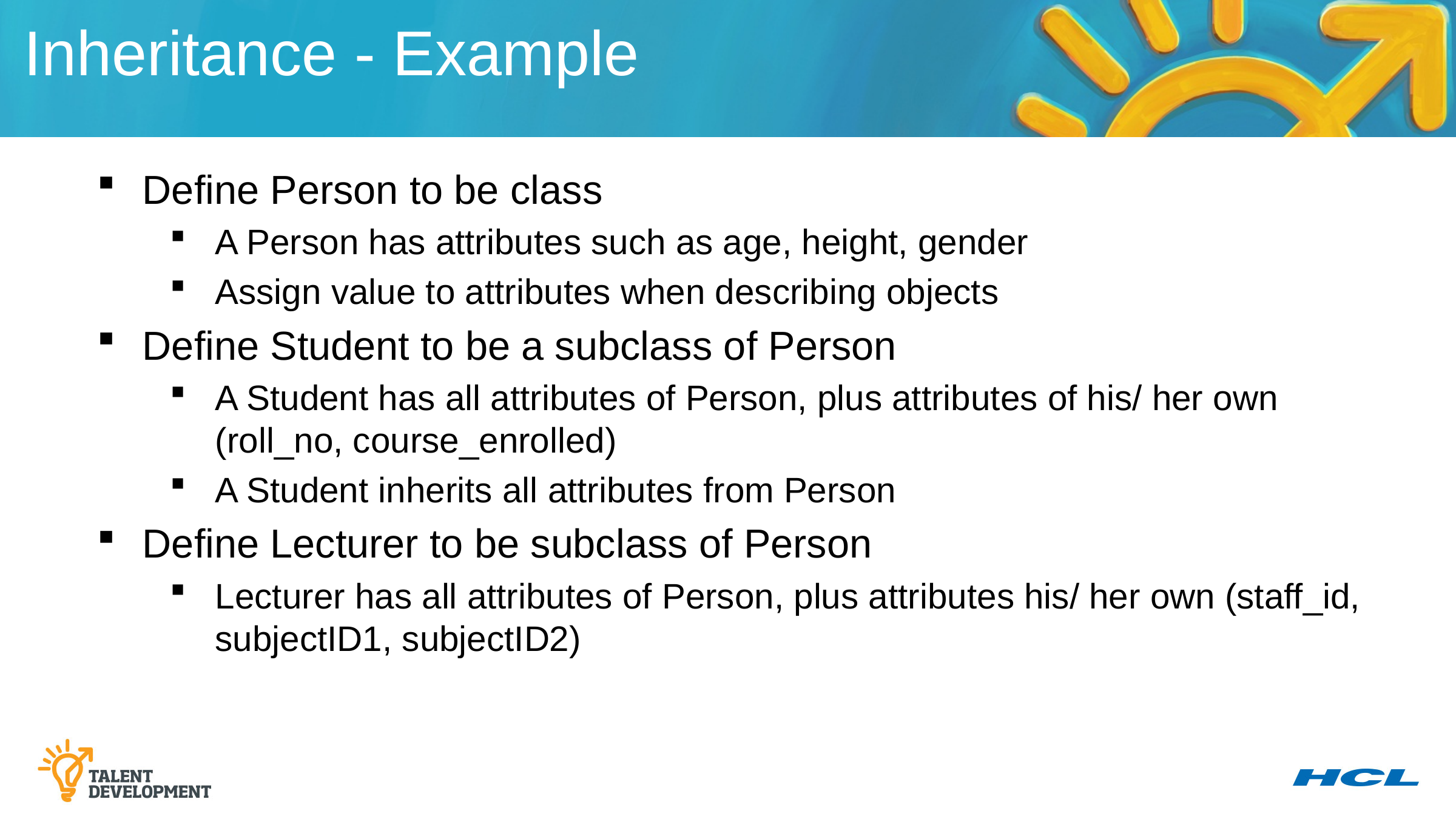

Inheritance - Example
Define Person to be class
A Person has attributes such as age, height, gender
Assign value to attributes when describing objects
Define Student to be a subclass of Person
A Student has all attributes of Person, plus attributes of his/ her own (roll_no, course_enrolled)
A Student inherits all attributes from Person
Define Lecturer to be subclass of Person
Lecturer has all attributes of Person, plus attributes his/ her own (staff_id, subjectID1, subjectID2)